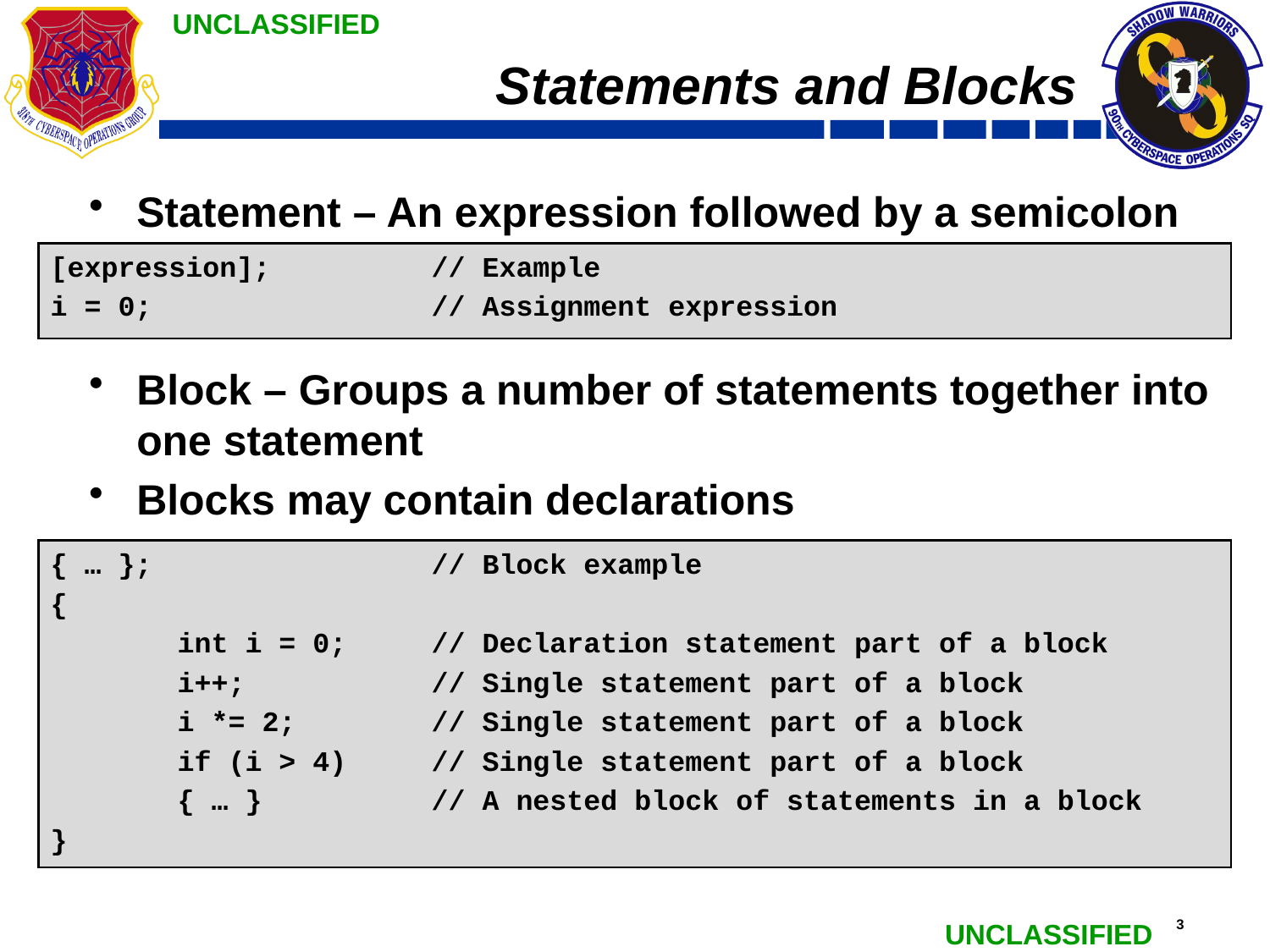

# Statements and Blocks
Statement – An expression followed by a semicolon

Block – Groups a number of statements together into one statement
Blocks may contain declarations
[expression];		// Example
i = 0;			// Assignment expression

{ … };			// Block example
{
	int i = 0;	// Declaration statement part of a block
	i++;		// Single statement part of a block
	i *= 2;		// Single statement part of a block
	if (i > 4)	// Single statement part of a block
	{ … }		// A nested block of statements in a block
}